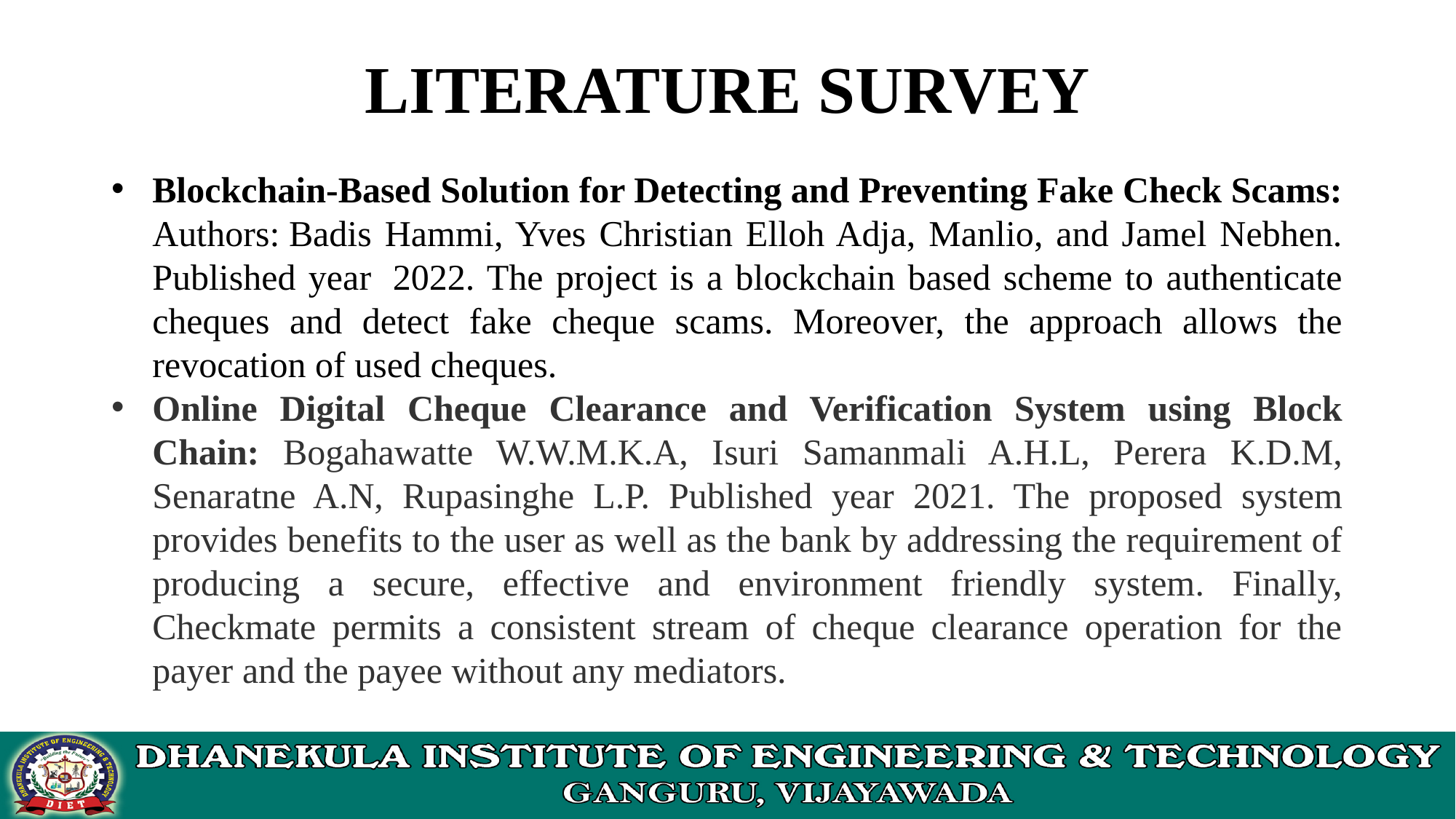

LITERATURE SURVEY
Blockchain-Based Solution for Detecting and Preventing Fake Check Scams: Authors: Badis Hammi, Yves Christian Elloh Adja, Manlio, and Jamel Nebhen. Published year  2022. The project is a blockchain based scheme to authenticate cheques and detect fake cheque scams. Moreover, the approach allows the revocation of used cheques.
Online Digital Cheque Clearance and Verification System using Block Chain: Bogahawatte W.W.M.K.A, Isuri Samanmali A.H.L, Perera K.D.M, Senaratne A.N, Rupasinghe L.P. Published year 2021. The proposed system provides benefits to the user as well as the bank by addressing the requirement of producing a secure, effective and environment friendly system. Finally, Checkmate permits a consistent stream of cheque clearance operation for the payer and the payee without any mediators.